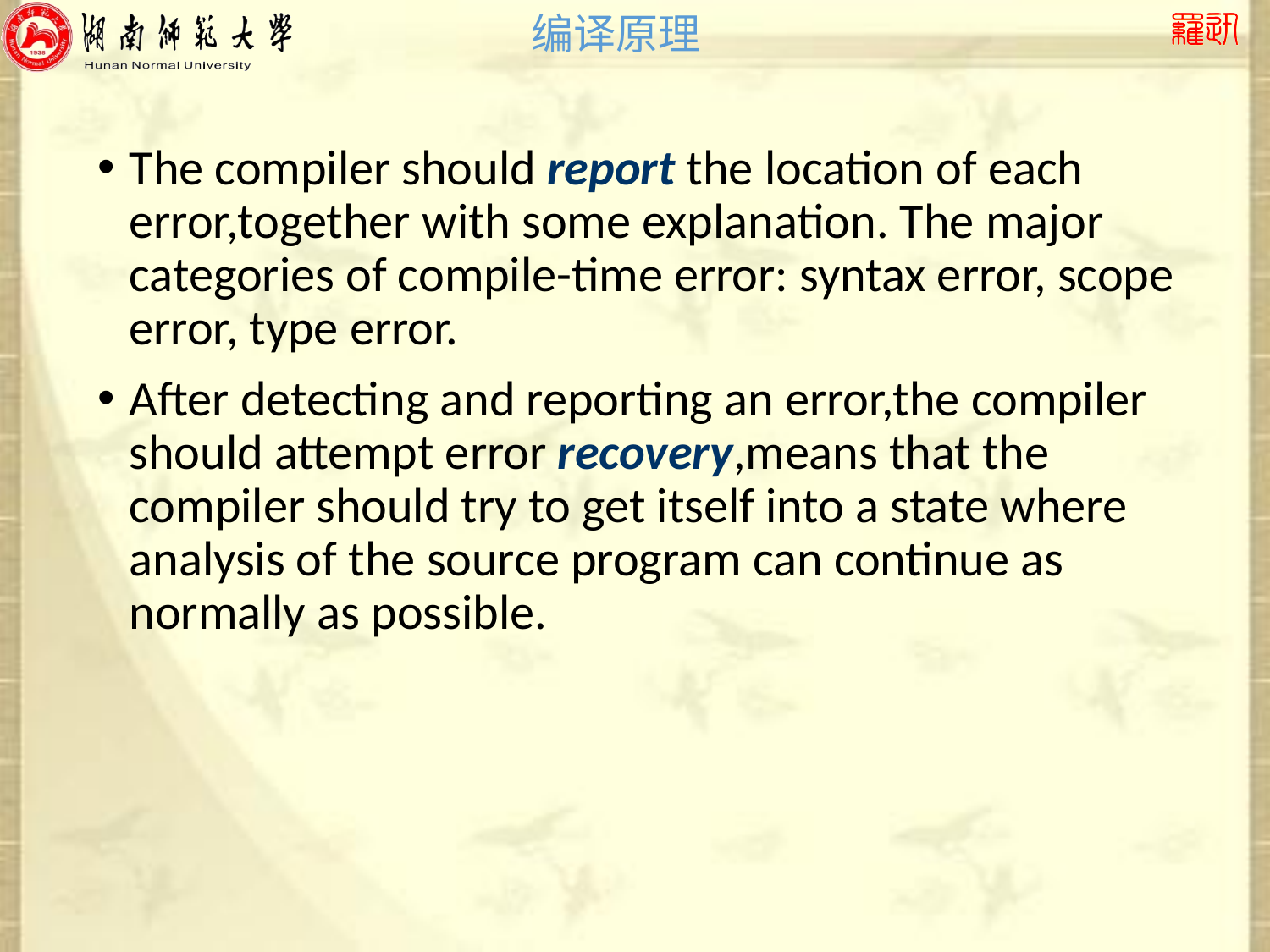

The compiler should report the location of each error,together with some explanation. The major categories of compile-time error: syntax error, scope error, type error.
After detecting and reporting an error,the compiler should attempt error recovery,means that the compiler should try to get itself into a state where analysis of the source program can continue as normally as possible.